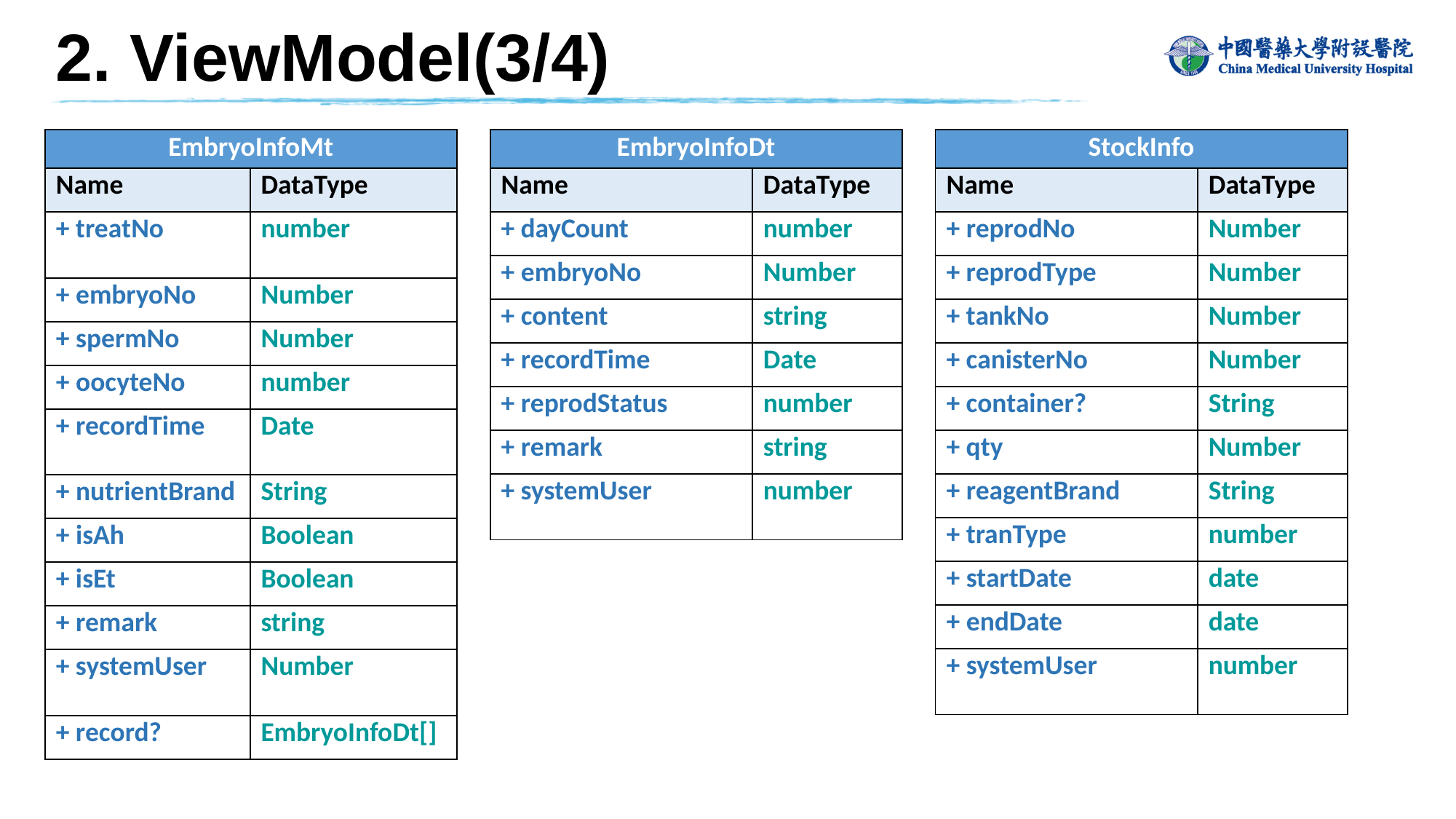

2. ViewModel(3/4)
| EmbryoInfoMt |  |
| --- | --- |
| Name | DataType |
| + treatNo | number |
| + embryoNo | Number |
| + spermNo | Number |
| + oocyteNo | number |
| + recordTime | Date |
| + nutrientBrand | String |
| + isAh | Boolean |
| + isEt | Boolean |
| + remark | string |
| + systemUser | Number |
| + record? | EmbryoInfoDt[] |
| EmbryoInfoDt |  |
| --- | --- |
| Name | DataType |
| + dayCount | number |
| + embryoNo | Number |
| + content | string |
| + recordTime | Date |
| + reprodStatus | number |
| + remark | string |
| + systemUser | number |
| StockInfo |  |
| --- | --- |
| Name | DataType |
| + reprodNo | Number |
| + reprodType | Number |
| + tankNo | Number |
| + canisterNo | Number |
| + container? | String |
| + qty | Number |
| + reagentBrand | String |
| + tranType | number |
| + startDate | date |
| + endDate | date |
| + systemUser | number |